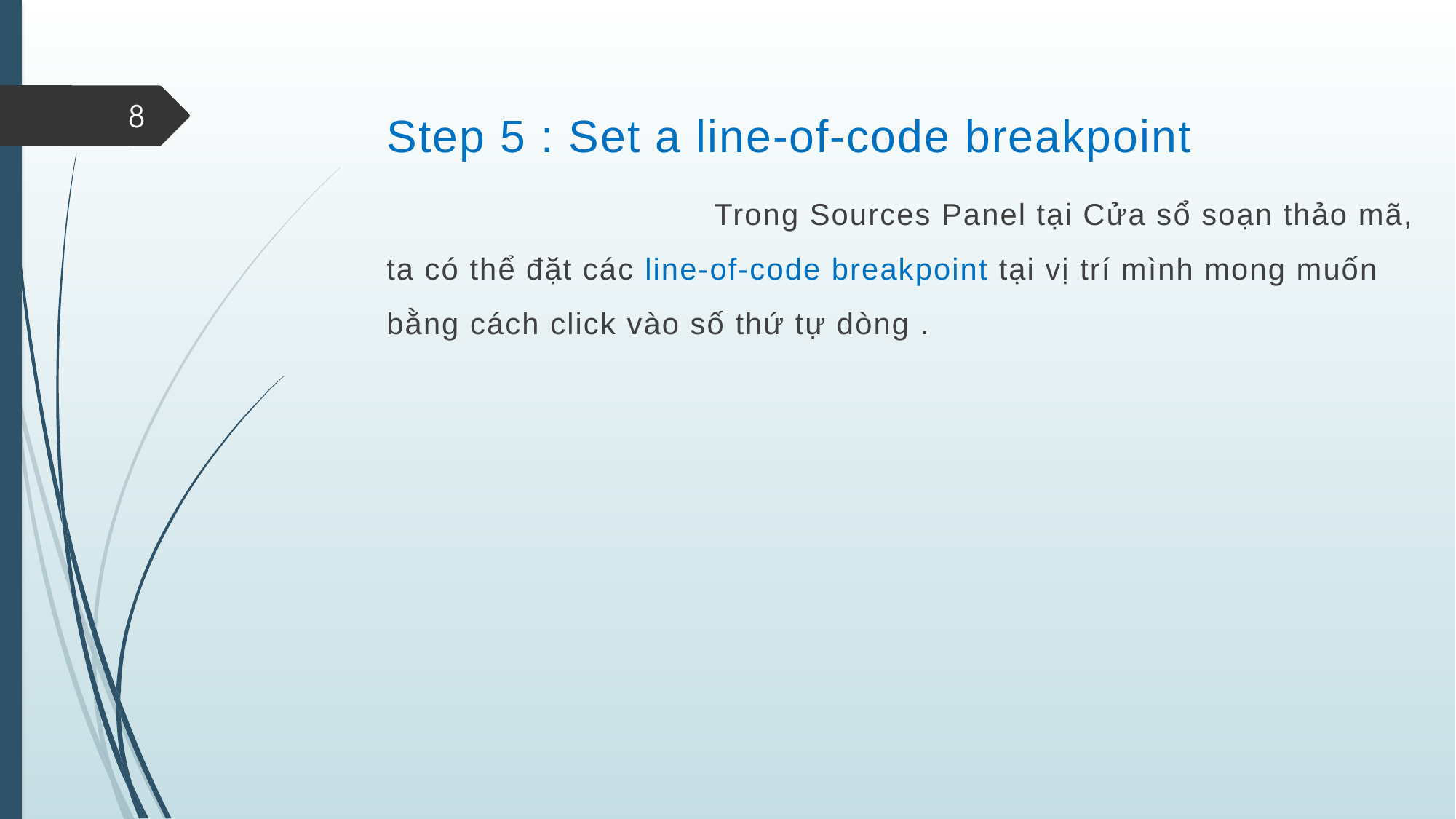

Step 5 : Set a line-of-code breakpoint
			Trong Sources Panel tại Cửa sổ soạn thảo mã, ta có thể đặt các line-of-code breakpoint tại vị trí mình mong muốn bằng cách click vào số thứ tự dòng .

8